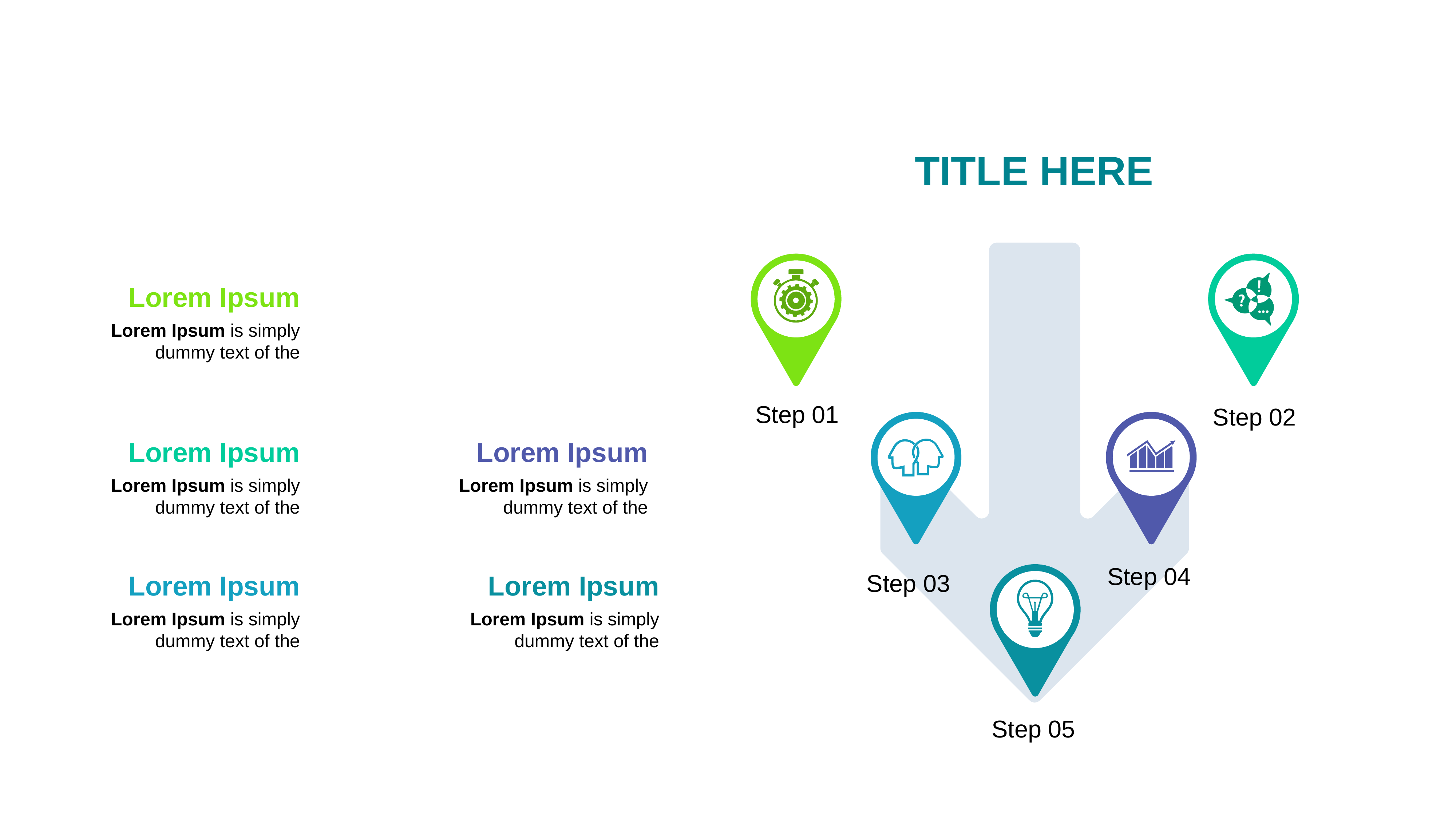

TITLE HERE

Lorem Ipsum
Lorem Ipsum is simply dummy text of the
Step 01
Step 02

Lorem Ipsum
Lorem Ipsum
Lorem Ipsum is simply dummy text of the
Lorem Ipsum is simply dummy text of the
Step 04

Step 03
Lorem Ipsum
Lorem Ipsum

Lorem Ipsum is simply dummy text of the
Lorem Ipsum is simply dummy text of the
Step 05